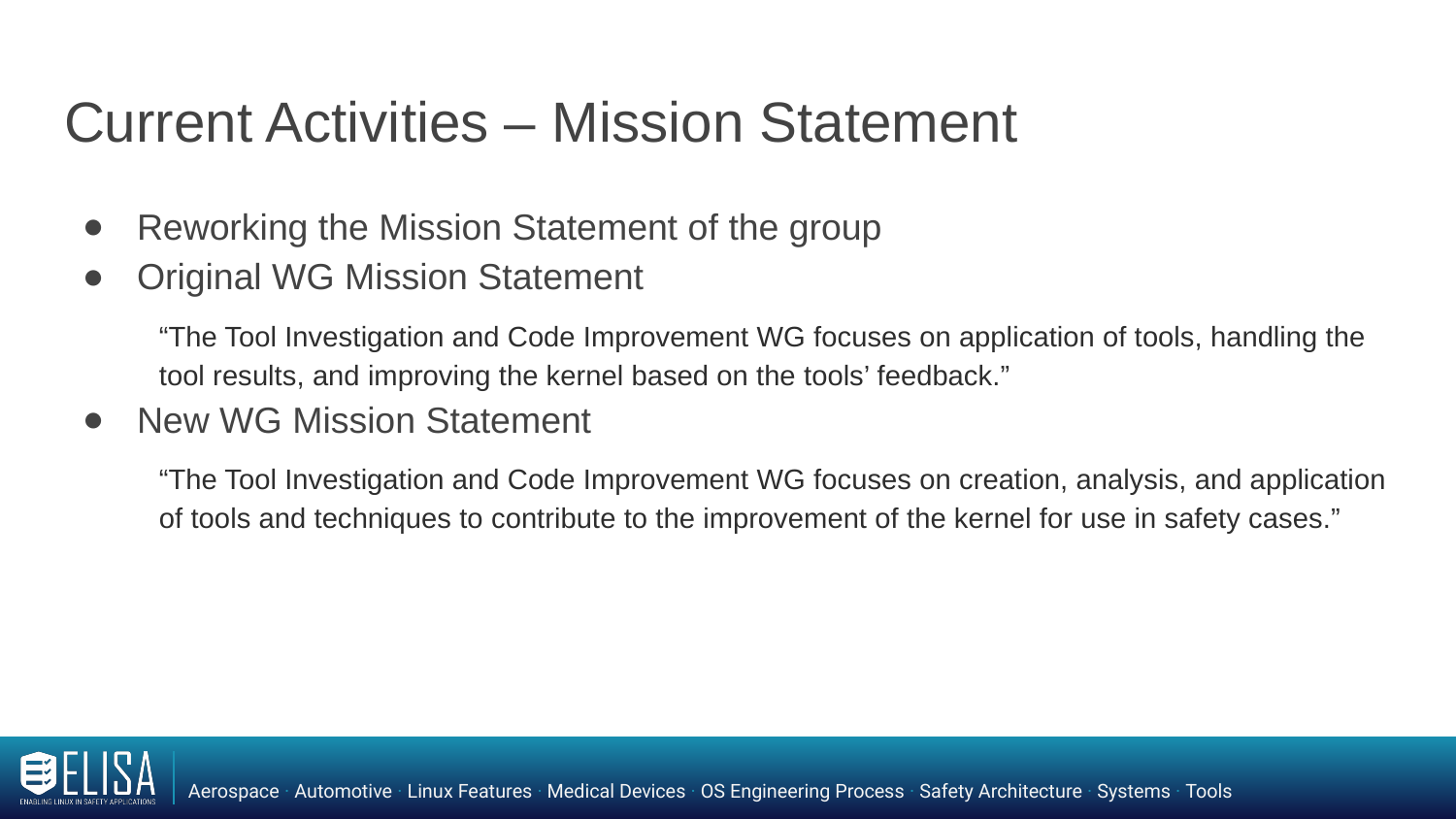

# Current Activities – Mission Statement
Reworking the Mission Statement of the group
Original WG Mission Statement
“The Tool Investigation and Code Improvement WG focuses on application of tools, handling the tool results, and improving the kernel based on the tools’ feedback.”
New WG Mission Statement
“The Tool Investigation and Code Improvement WG focuses on creation, analysis, and application of tools and techniques to contribute to the improvement of the kernel for use in safety cases.”